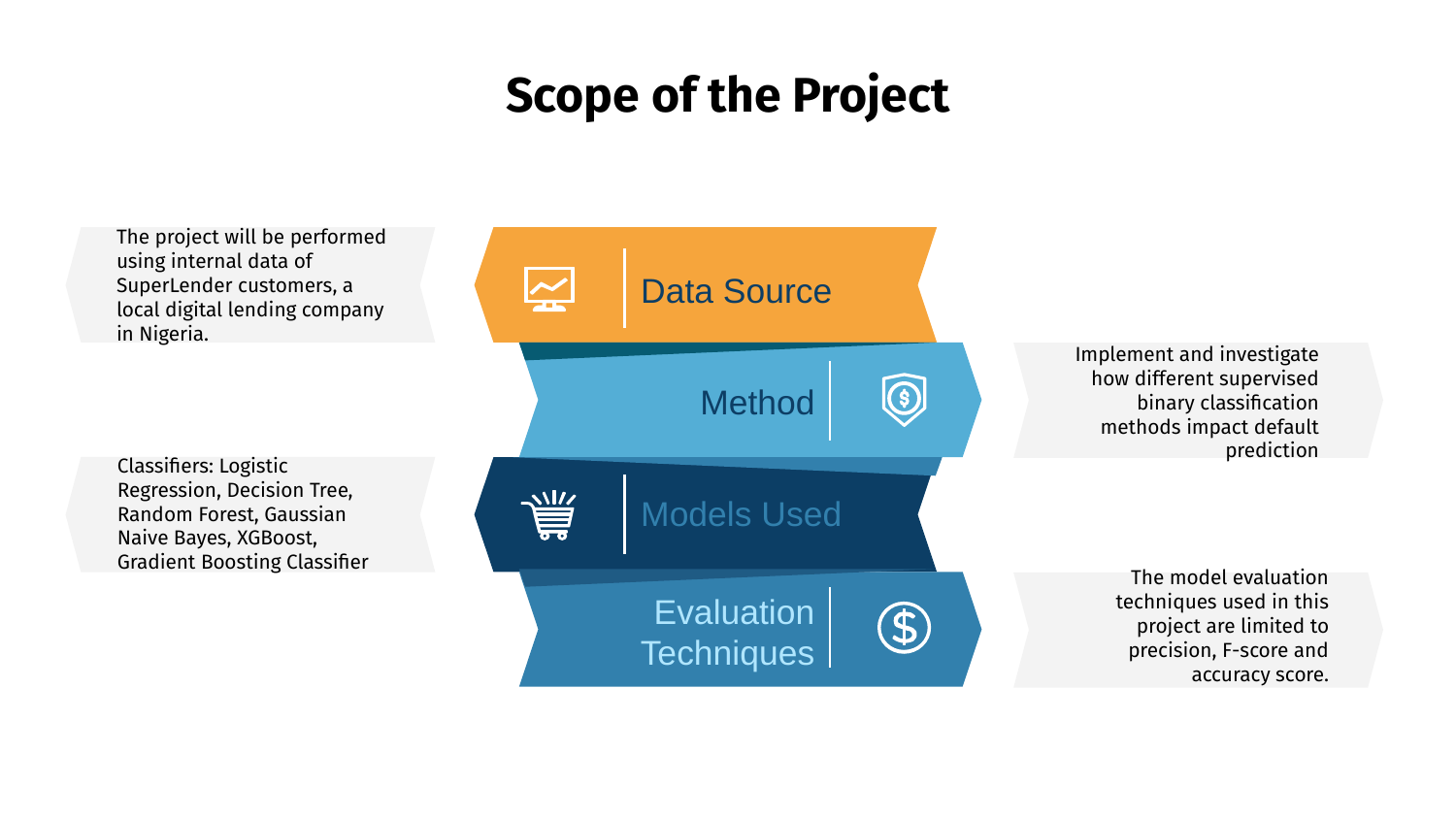

# Scope of the Project

Data Source

Method

Models Used

Evaluation Techniques

The project will be performed using internal data of SuperLender customers, a local digital lending company in Nigeria.

Implement and investigate how different supervised binary classification methods impact default prediction

Classifiers: Logistic Regression, Decision Tree, Random Forest, Gaussian Naive Bayes, XGBoost, Gradient Boosting Classifier

The model evaluation techniques used in this project are limited to precision, F-score and accuracy score.